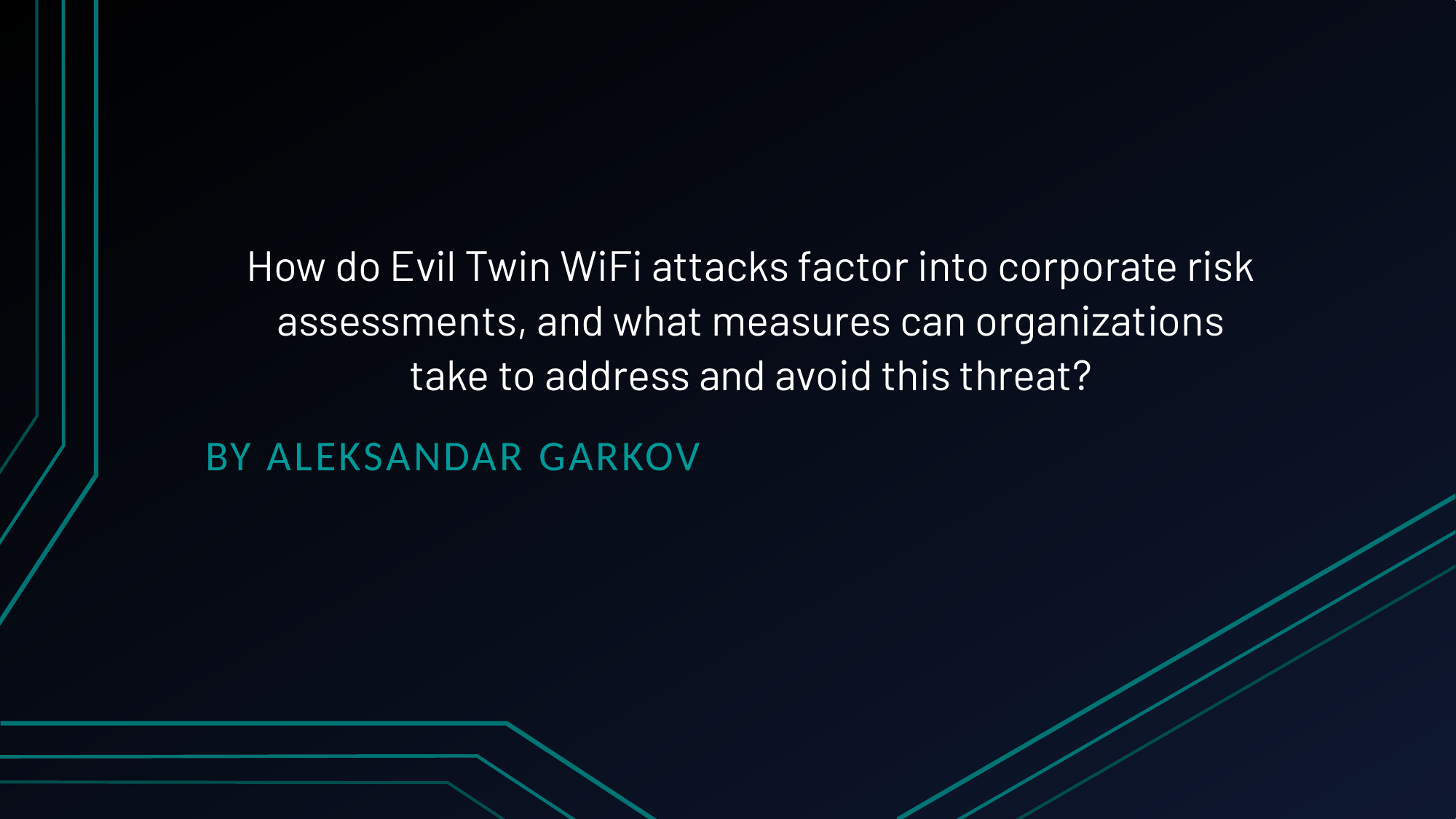

# How do Evil Twin WiFi attacks factor into corporate risk assessments, and what measures can organizations take to address and avoid this threat?
By Aleksandar Garkov